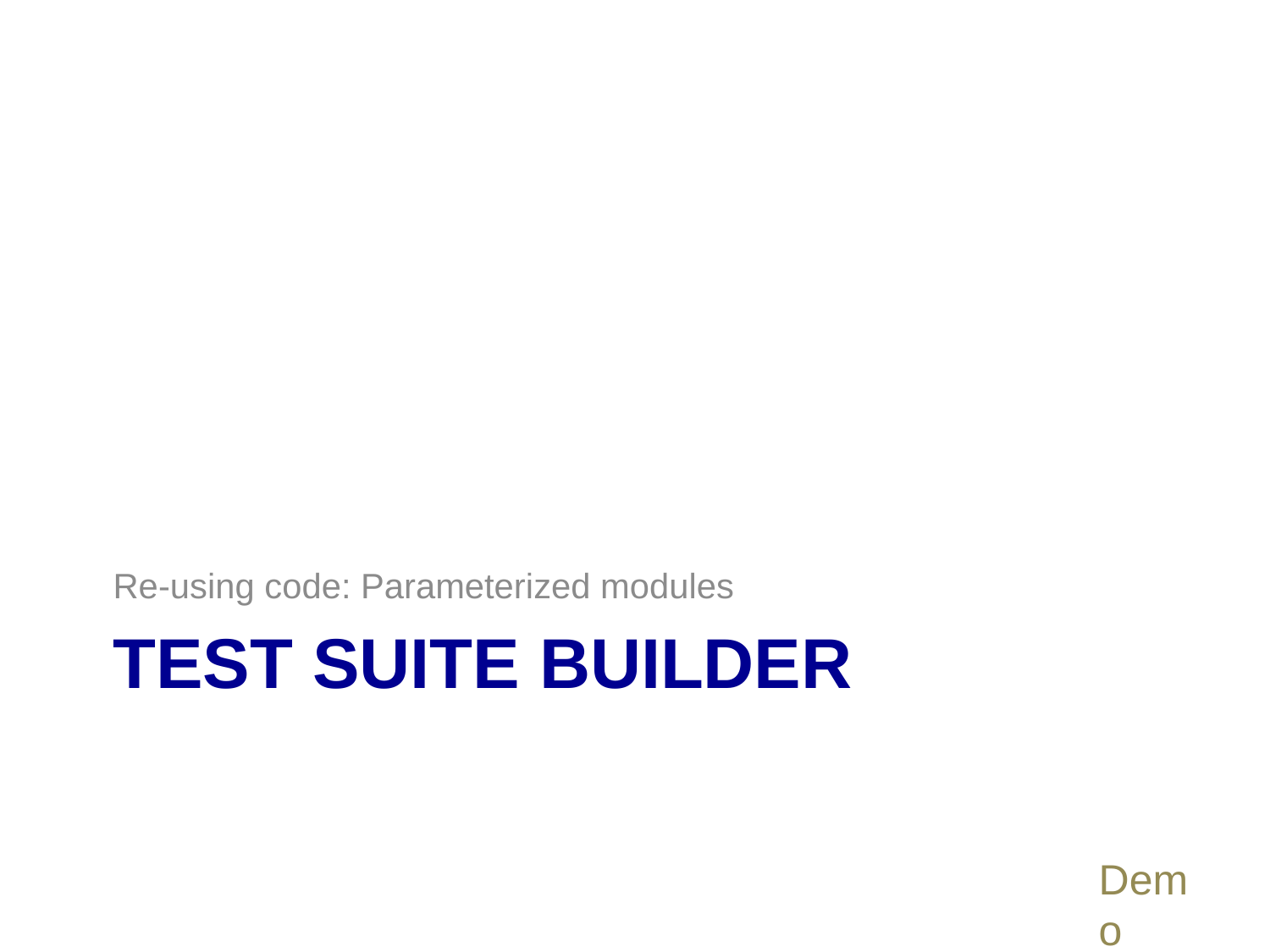

Re-using code: Parameterized modules
# Test Suite Builder
Demo